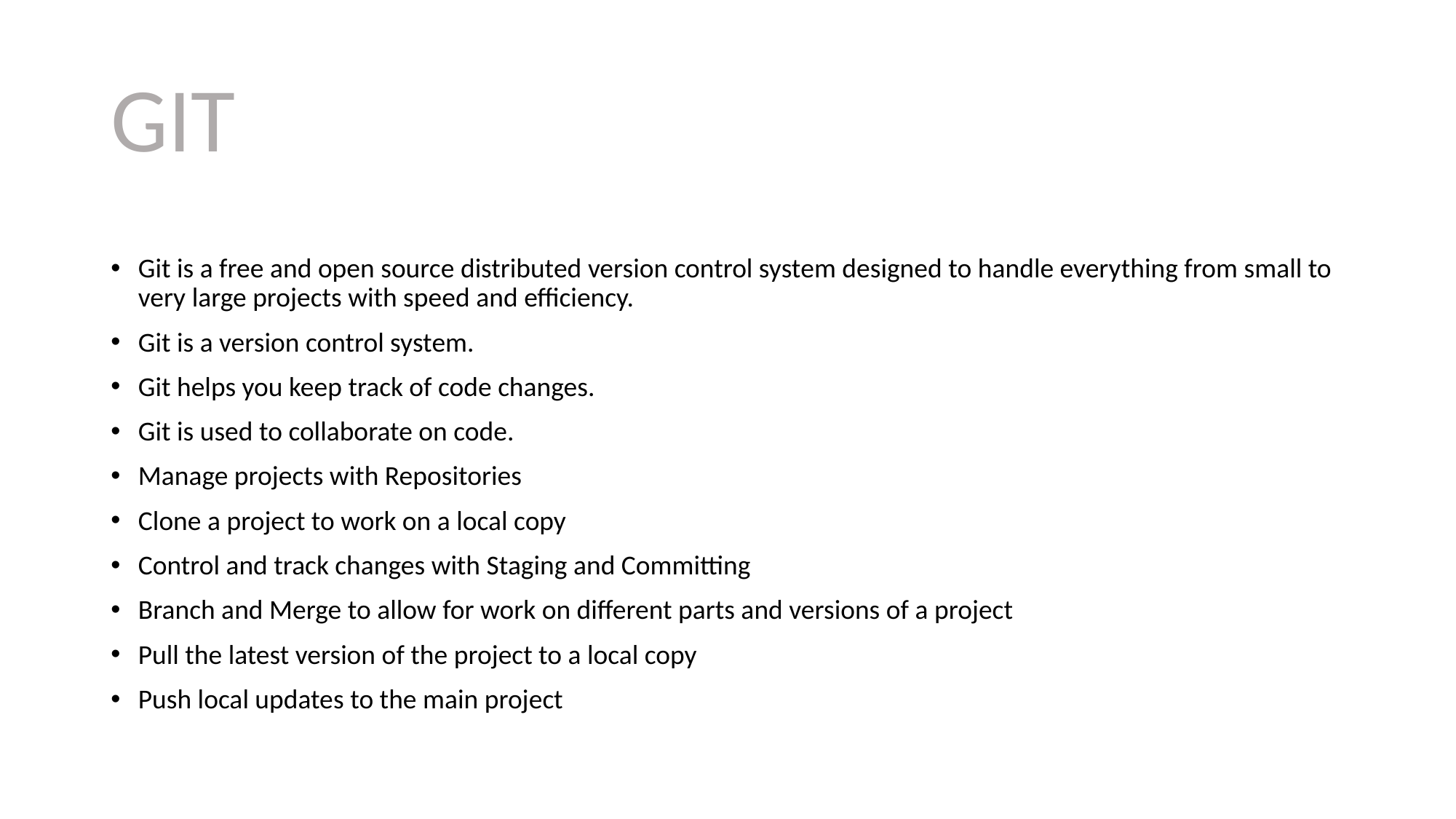

# GIT

Git is a free and open source distributed version control system designed to handle everything from small to very large projects with speed and efficiency.
Git is a version control system.
Git helps you keep track of code changes.
Git is used to collaborate on code.
Manage projects with Repositories
Clone a project to work on a local copy
Control and track changes with Staging and Committing
Branch and Merge to allow for work on different parts and versions of a project
Pull the latest version of the project to a local copy
Push local updates to the main project